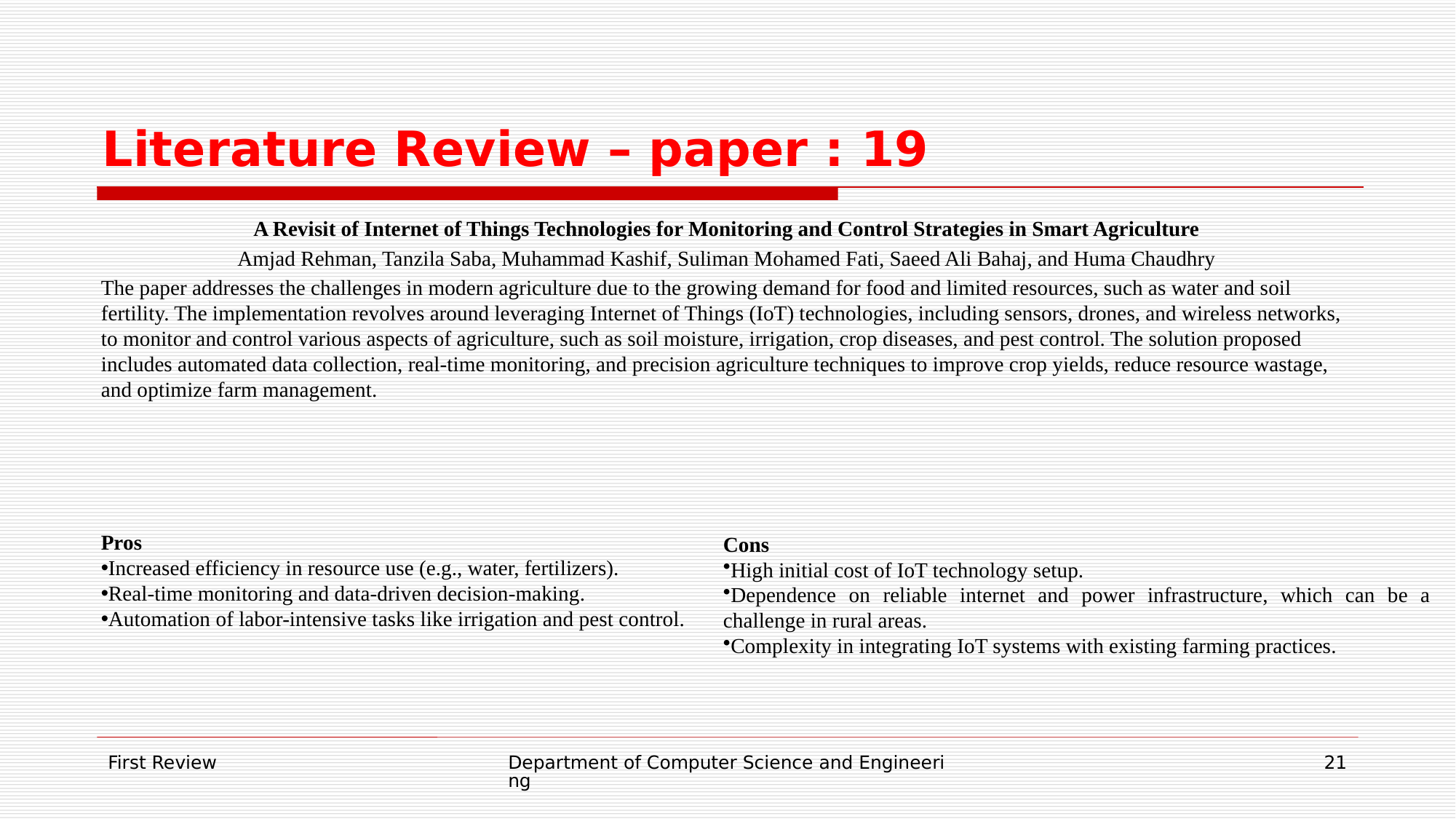

# Literature Review – paper : 19
A Revisit of Internet of Things Technologies for Monitoring and Control Strategies in Smart Agriculture
Amjad Rehman, Tanzila Saba, Muhammad Kashif, Suliman Mohamed Fati, Saeed Ali Bahaj, and Huma Chaudhry
The paper addresses the challenges in modern agriculture due to the growing demand for food and limited resources, such as water and soil fertility. The implementation revolves around leveraging Internet of Things (IoT) technologies, including sensors, drones, and wireless networks, to monitor and control various aspects of agriculture, such as soil moisture, irrigation, crop diseases, and pest control. The solution proposed includes automated data collection, real-time monitoring, and precision agriculture techniques to improve crop yields, reduce resource wastage, and optimize farm management.

Pros
Increased efficiency in resource use (e.g., water, fertilizers).
Real-time monitoring and data-driven decision-making.
Automation of labor-intensive tasks like irrigation and pest control.
Cons
High initial cost of IoT technology setup.
Dependence on reliable internet and power infrastructure, which can be a challenge in rural areas.
Complexity in integrating IoT systems with existing farming practices.

First Review
Department of Computer Science and Engineering
21